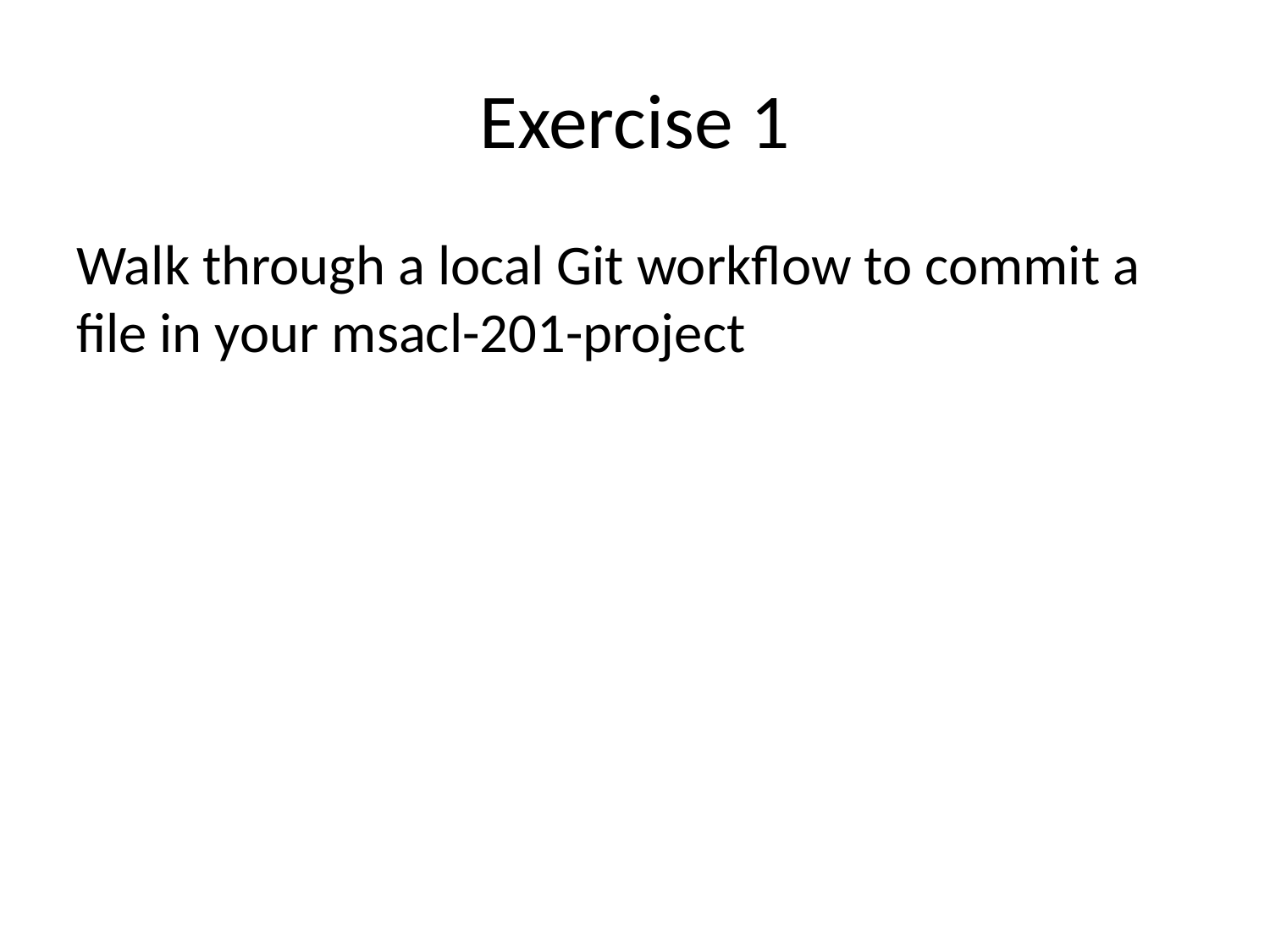

# Exercise 1
Walk through a local Git workflow to commit a file in your msacl-201-project